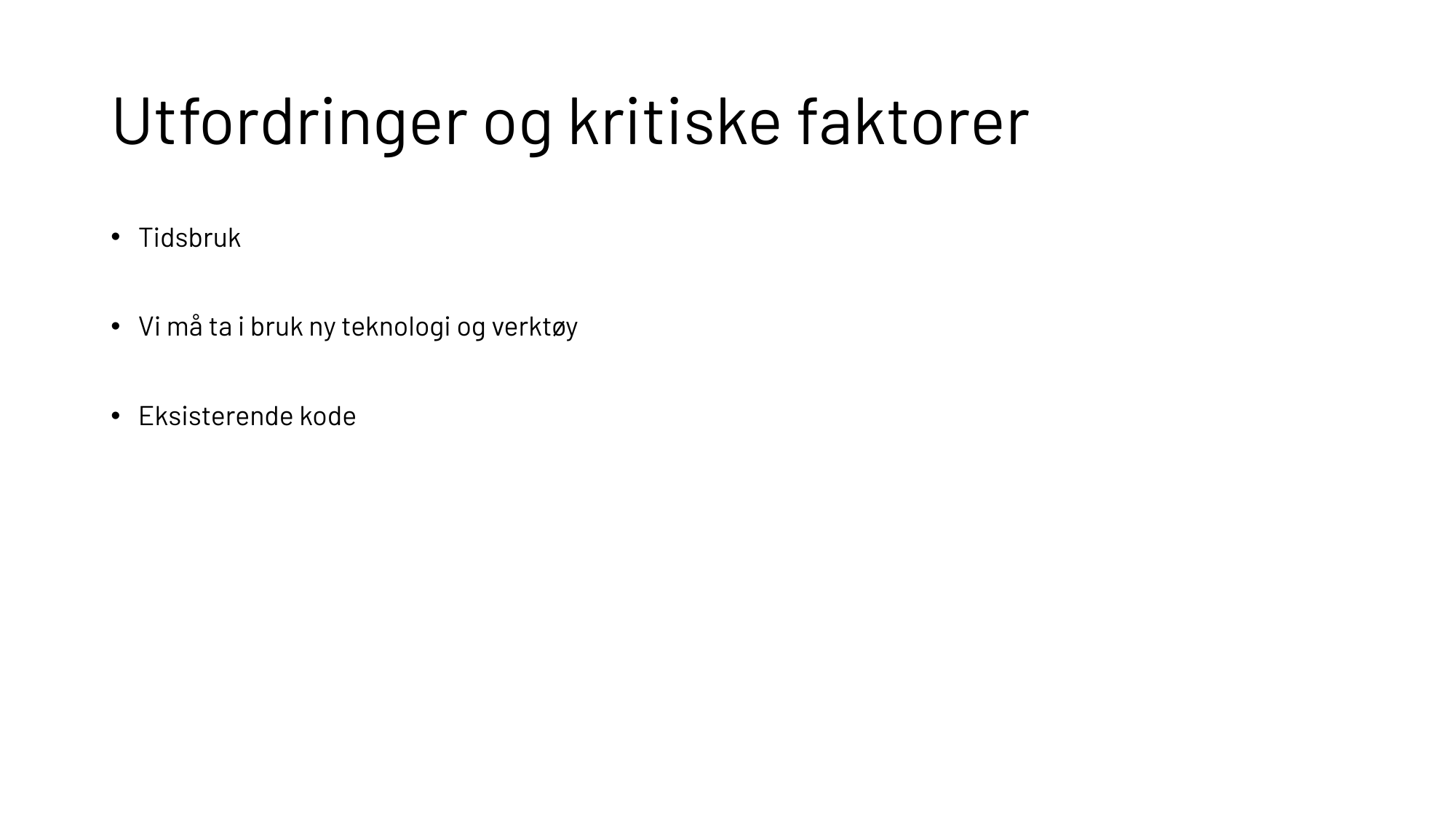

# Utfordringer og kritiske faktorer
Tidsbruk

Vi må ta i bruk ny teknologi og verktøy

Eksisterende kode